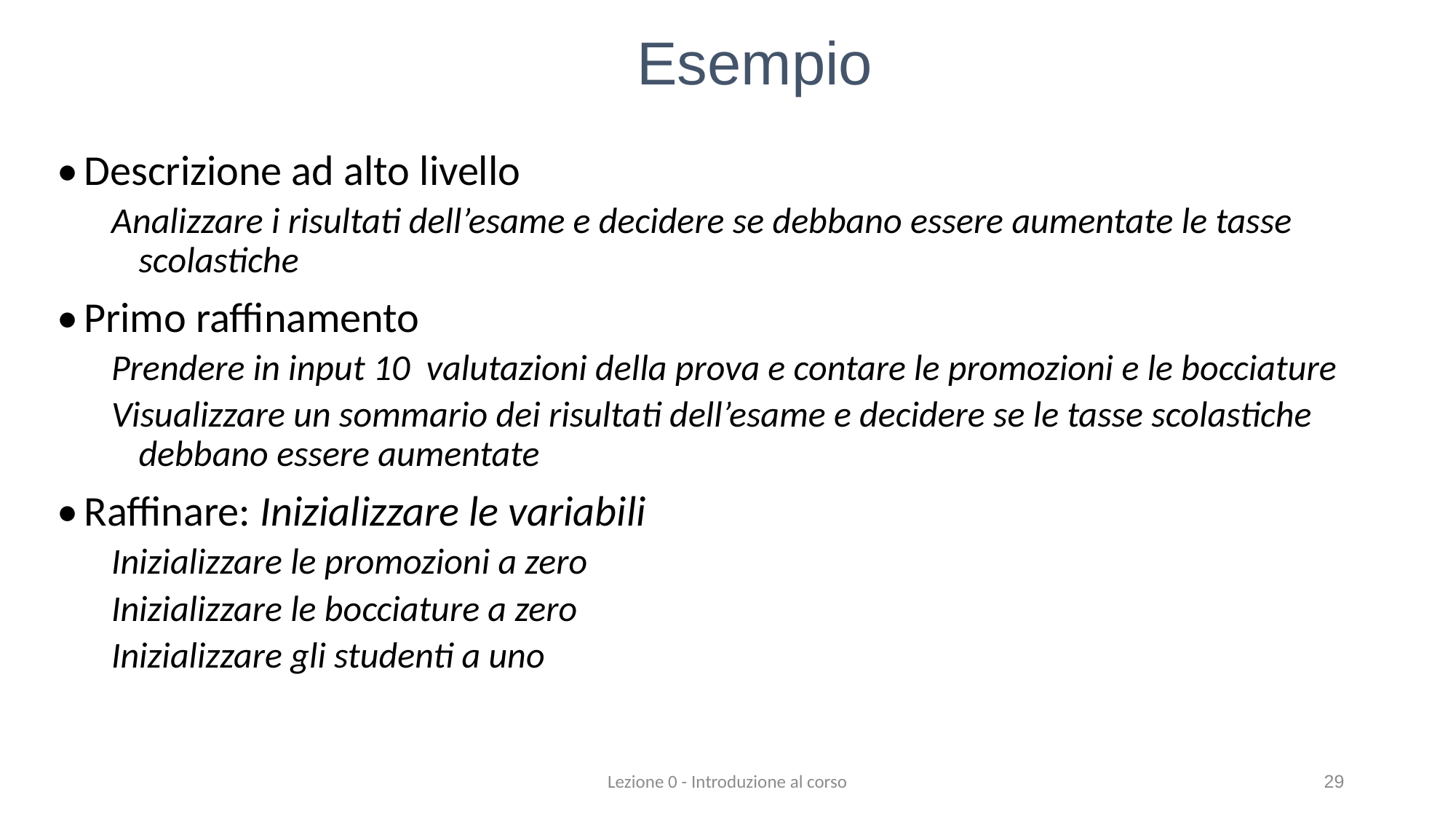

Esempio
•	Descrizione ad alto livello
Analizzare i risultati dell’esame e decidere se debbano essere aumentate le tasse scolastiche
•	Primo raffinamento
Prendere in input 10  valutazioni della prova e contare le promozioni e le bocciature
Visualizzare un sommario dei risultati dell’esame e decidere se le tasse scolastiche debbano essere aumentate
•	Raffinare: Inizializzare le variabili
Inizializzare le promozioni a zero
Inizializzare le bocciature a zero
Inizializzare gli studenti a uno

Lezione 0 - Introduzione al corso
29